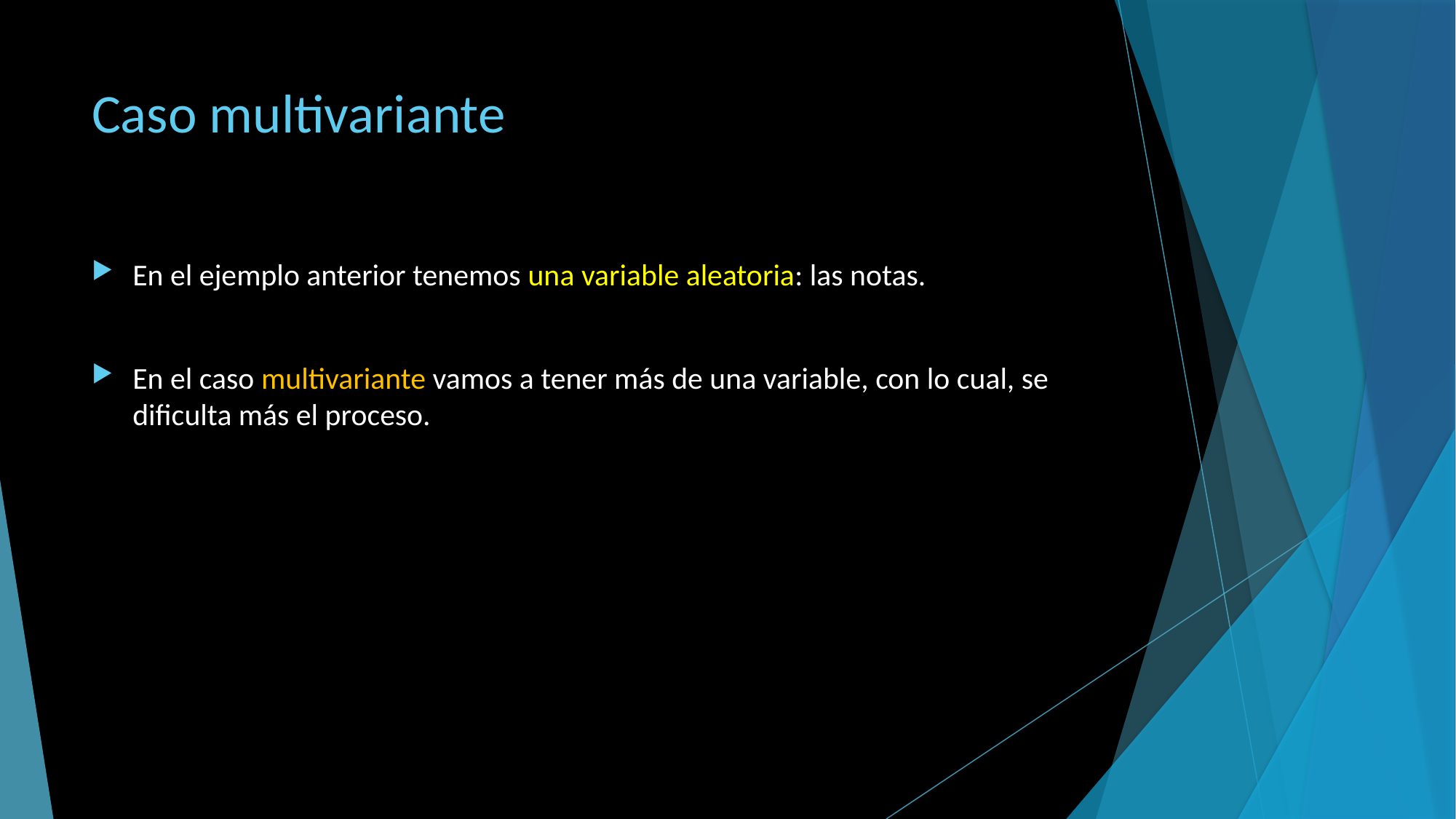

# Caso multivariante

En el ejemplo anterior tenemos una variable aleatoria: las notas.

En el caso multivariante vamos a tener más de una variable, con lo cual, se dificulta más el proceso.